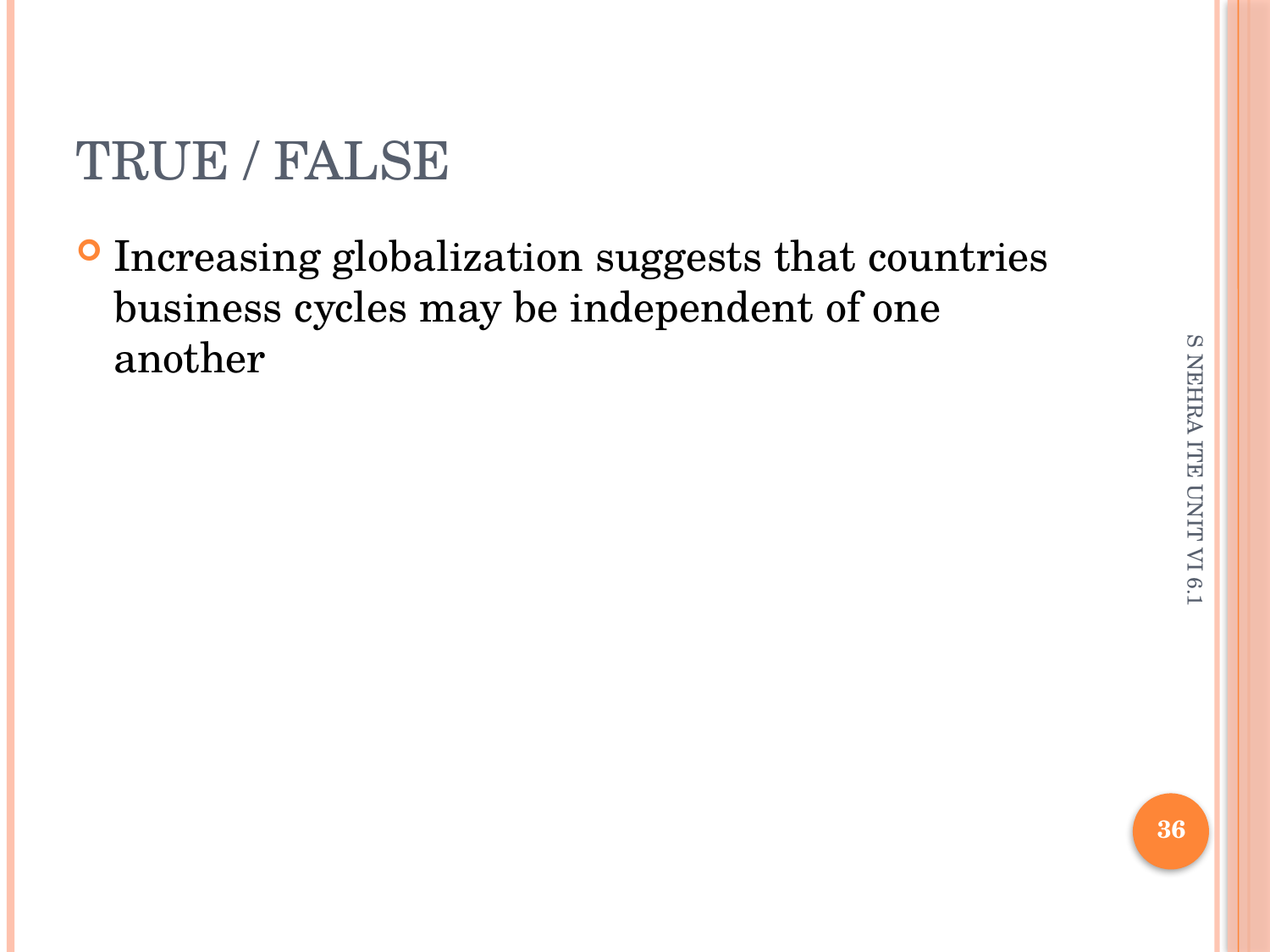

# True / false
Increasing globalization suggests that countries business cycles may be independent of one another
S NEHRA ITE UNIT VI 6.1
36